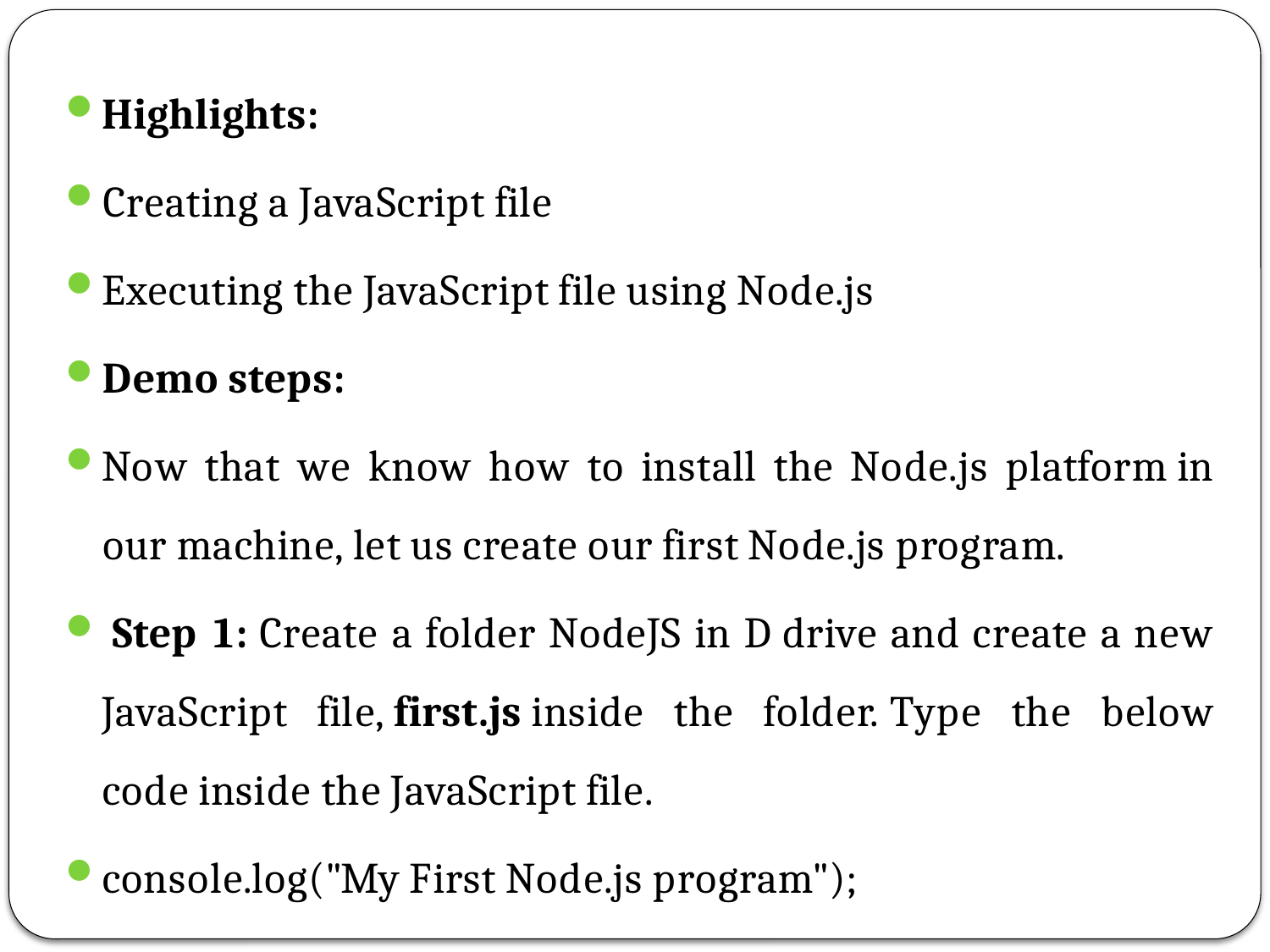

Highlights:
Creating a JavaScript file
Executing the JavaScript file using Node.js
Demo steps:
Now that we know how to install the Node.js platform in our machine, let us create our first Node.js program.
 Step 1: Create a folder NodeJS in D drive and create a new JavaScript file, first.js inside the folder. Type the below code inside the JavaScript file.
console.log("My First Node.js program");